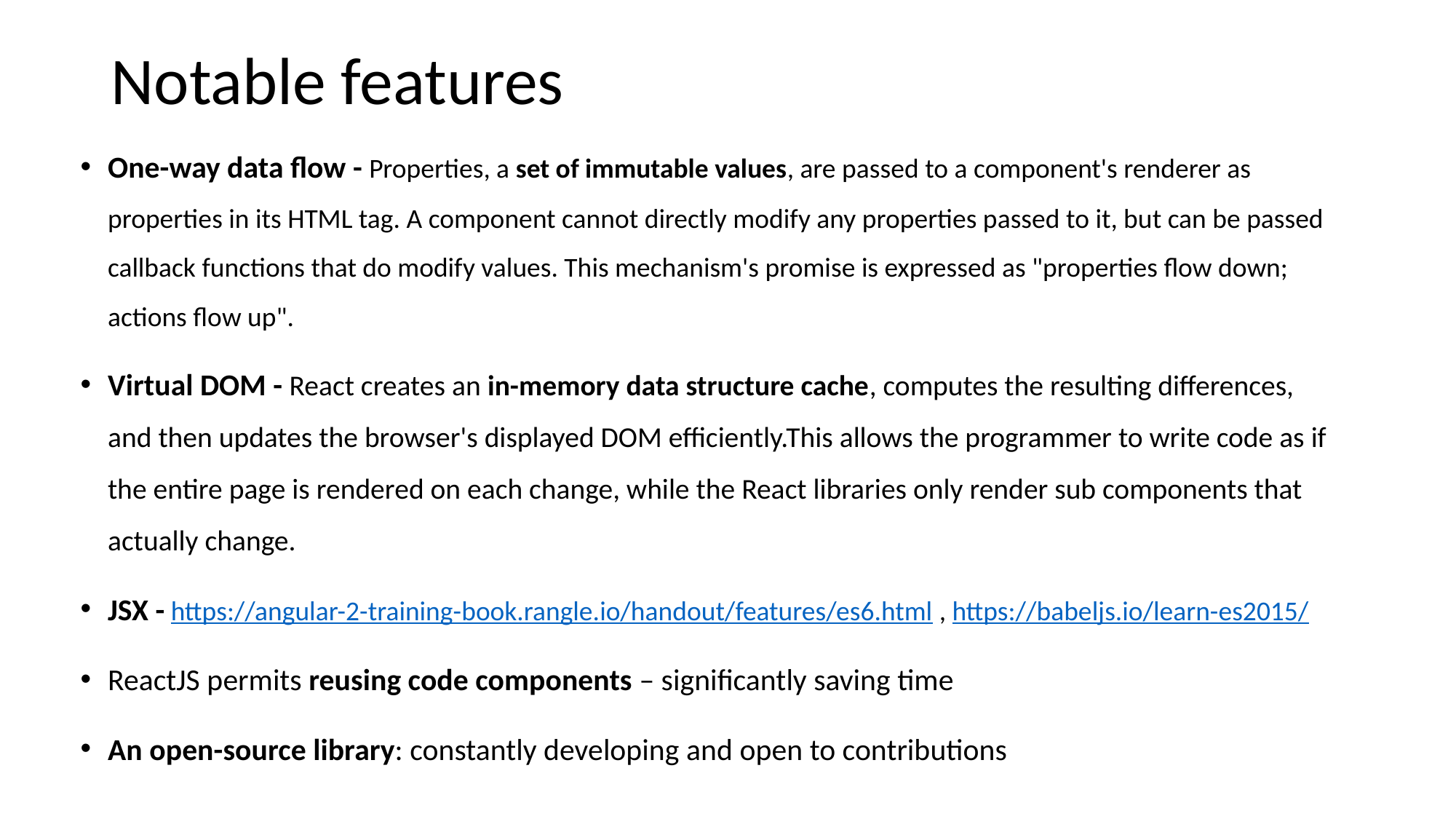

# Notable features
One-way data flow - Properties, a set of immutable values, are passed to a component's renderer as properties in its HTML tag. A component cannot directly modify any properties passed to it, but can be passed callback functions that do modify values. This mechanism's promise is expressed as "properties flow down; actions flow up".
Virtual DOM - React creates an in-memory data structure cache, computes the resulting differences, and then updates the browser's displayed DOM efficiently.This allows the programmer to write code as if the entire page is rendered on each change, while the React libraries only render sub components that actually change.
JSX - https://angular-2-training-book.rangle.io/handout/features/es6.html , https://babeljs.io/learn-es2015/
ReactJS permits reusing code components – significantly saving time
An open-source library: constantly developing and open to contributions